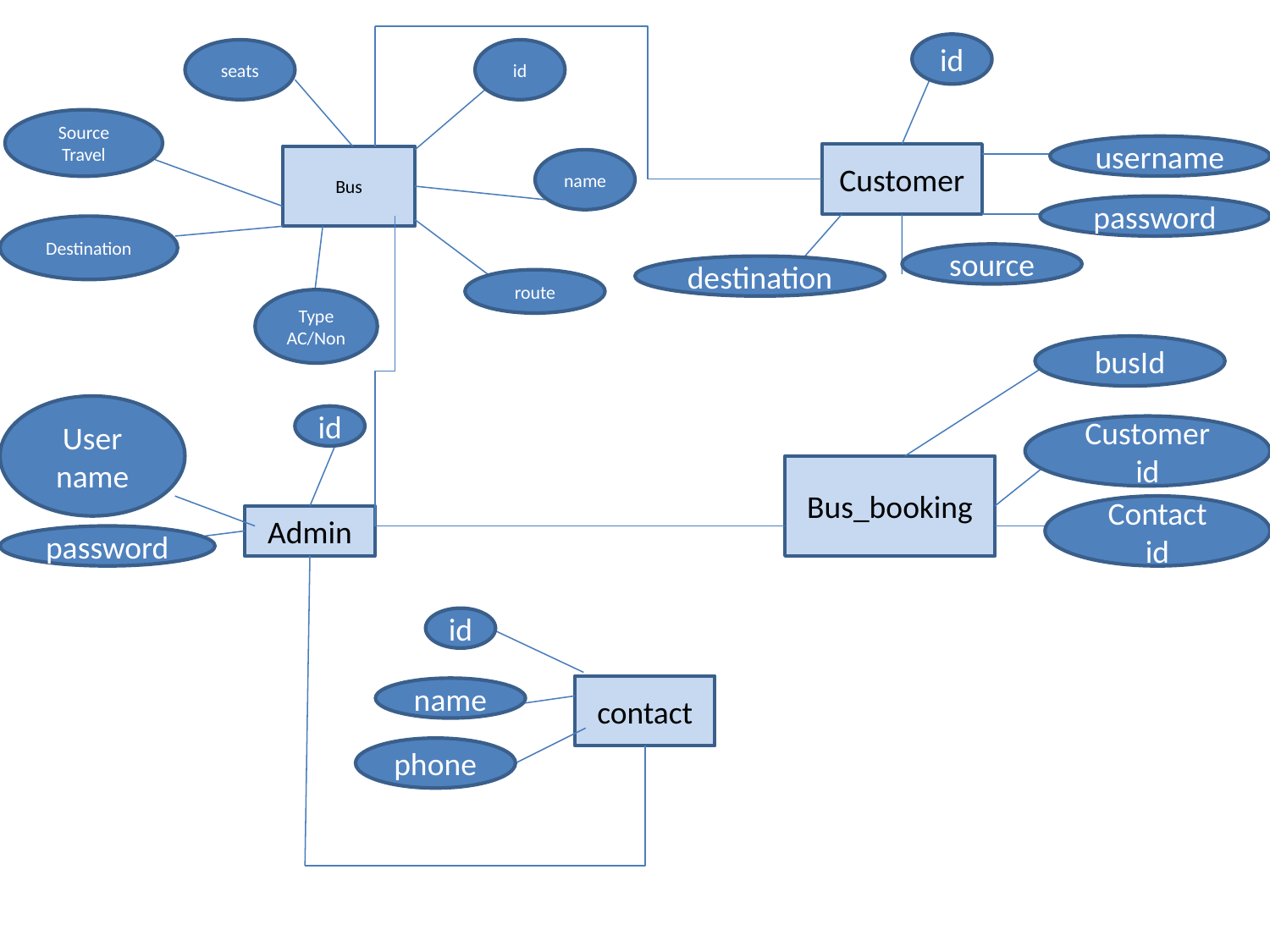

id
seats
id
Source
Travel
username
Customer
Bus
name
password
Destination
source
destination
route
Type
AC/Non
busId
User
name
id
Customer id
Bus_booking
Contact
id
Admin
password
id
contact
name
phone